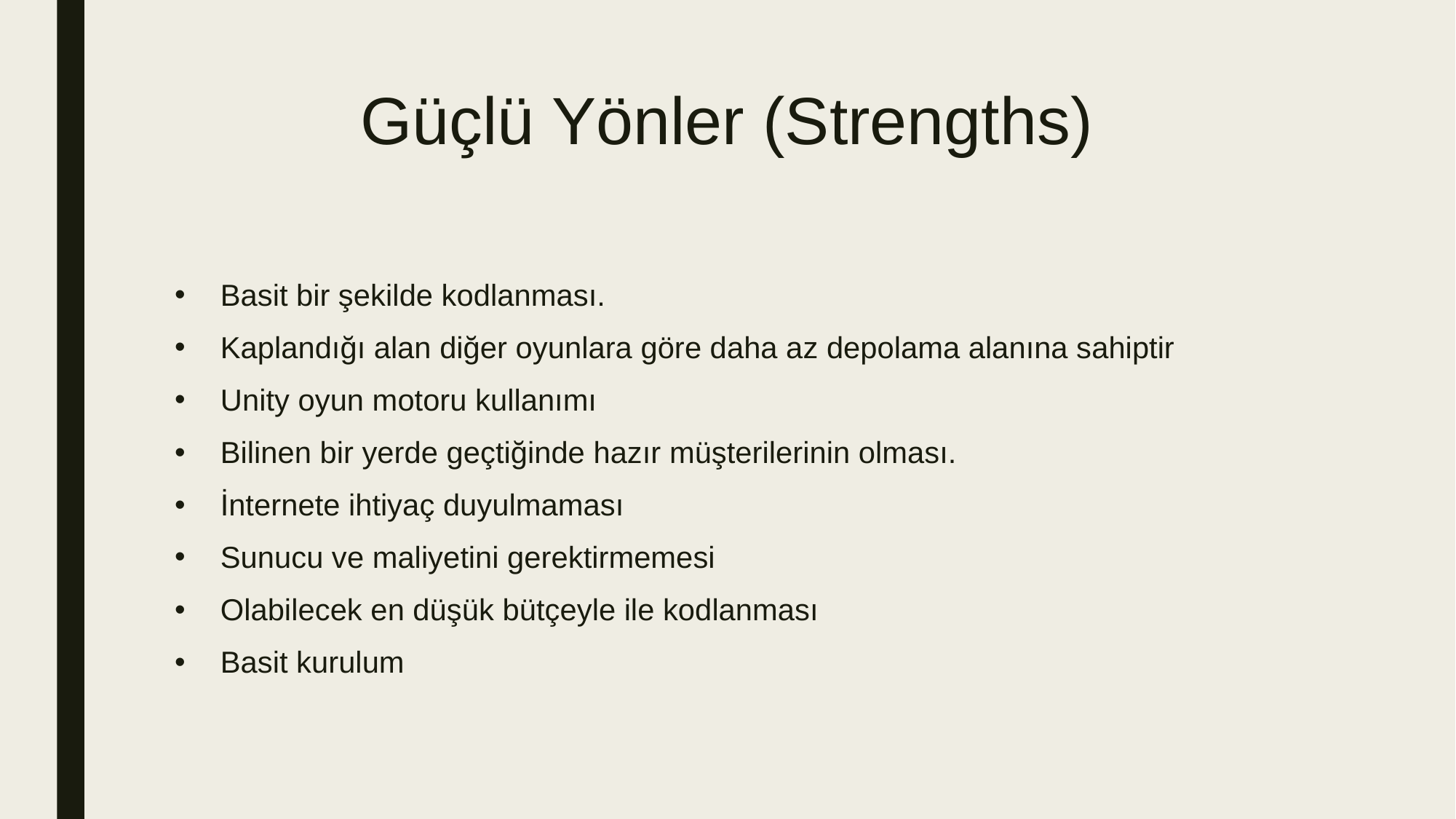

# Güçlü Yönler (Strengths)
Basit bir şekilde kodlanması.
Kaplandığı alan diğer oyunlara göre daha az depolama alanına sahiptir
Unity oyun motoru kullanımı
Bilinen bir yerde geçtiğinde hazır müşterilerinin olması.
İnternete ihtiyaç duyulmaması
Sunucu ve maliyetini gerektirmemesi
Olabilecek en düşük bütçeyle ile kodlanması
Basit kurulum